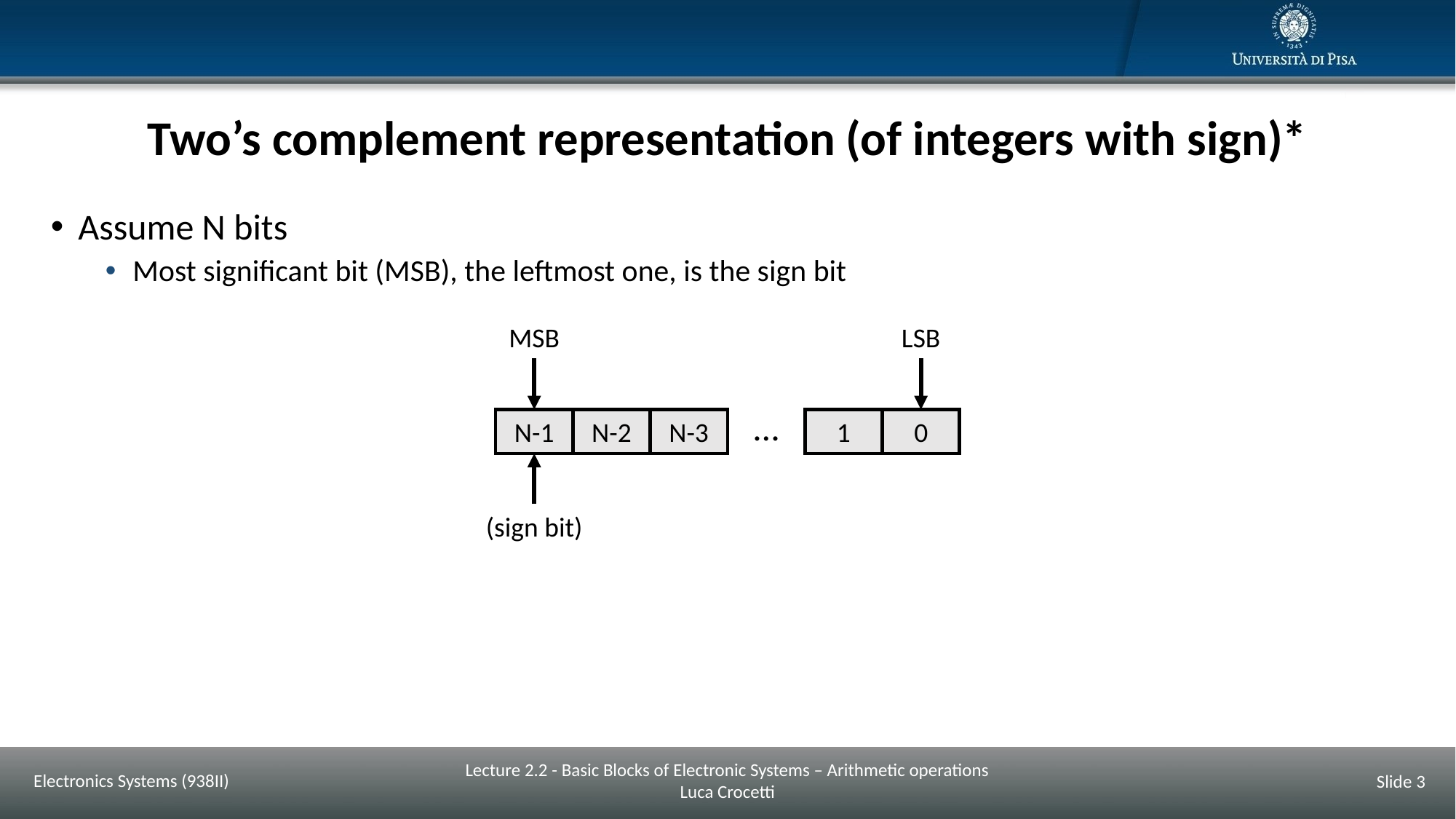

# Two’s complement representation (of integers with sign)*
Assume N bits
Most significant bit (MSB), the leftmost one, is the sign bit
MSB
LSB
N-1
N-2
N-3
…
1
0
(sign bit)